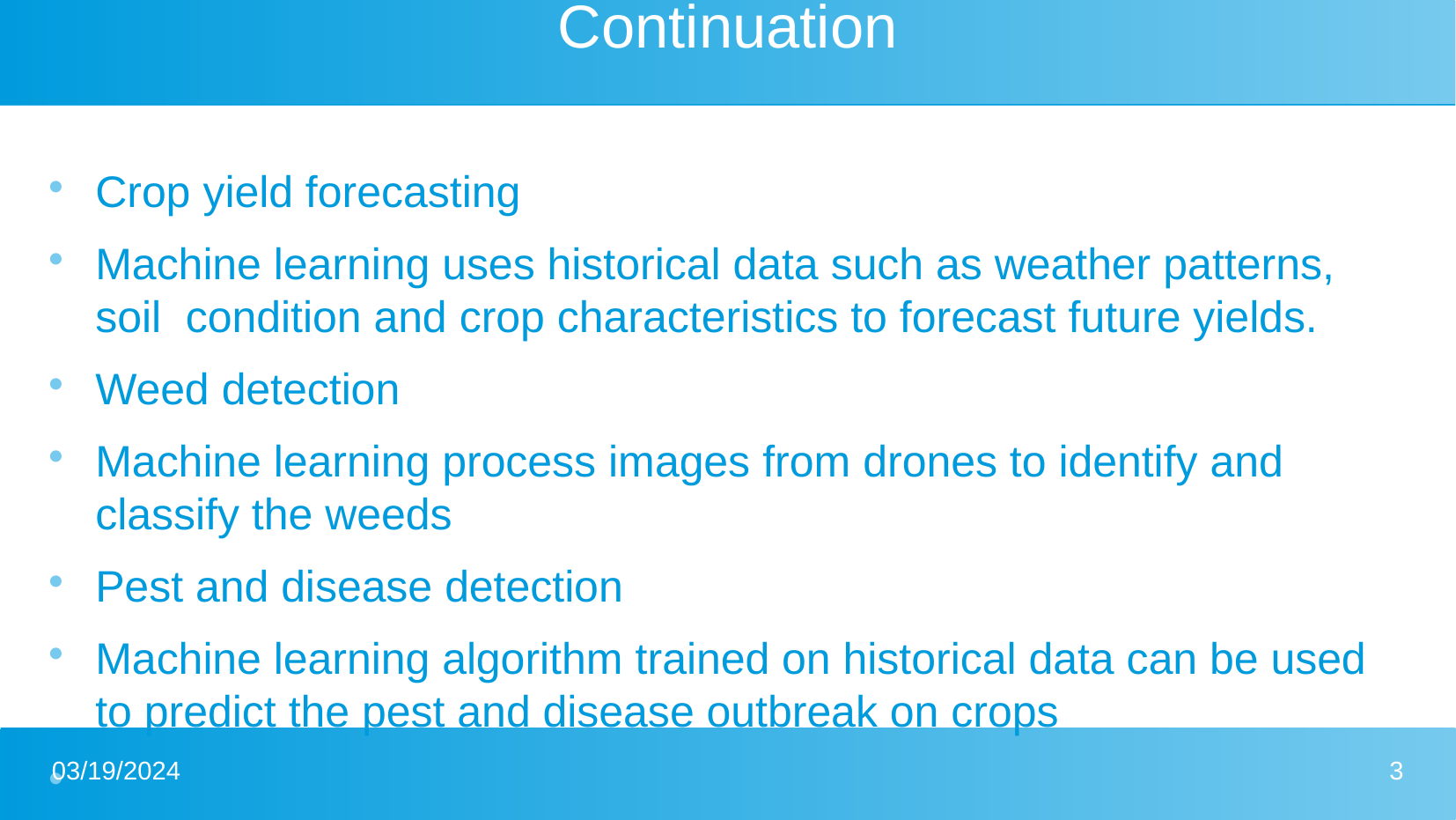

# Continuation
Crop yield forecasting
Machine learning uses historical data such as weather patterns, soil  condition and crop characteristics to forecast future yields.
Weed detection
Machine learning process images from drones to identify and classify the weeds
Pest and disease detection
Machine learning algorithm trained on historical data can be used to predict the pest and disease outbreak on crops

03/19/2024
3